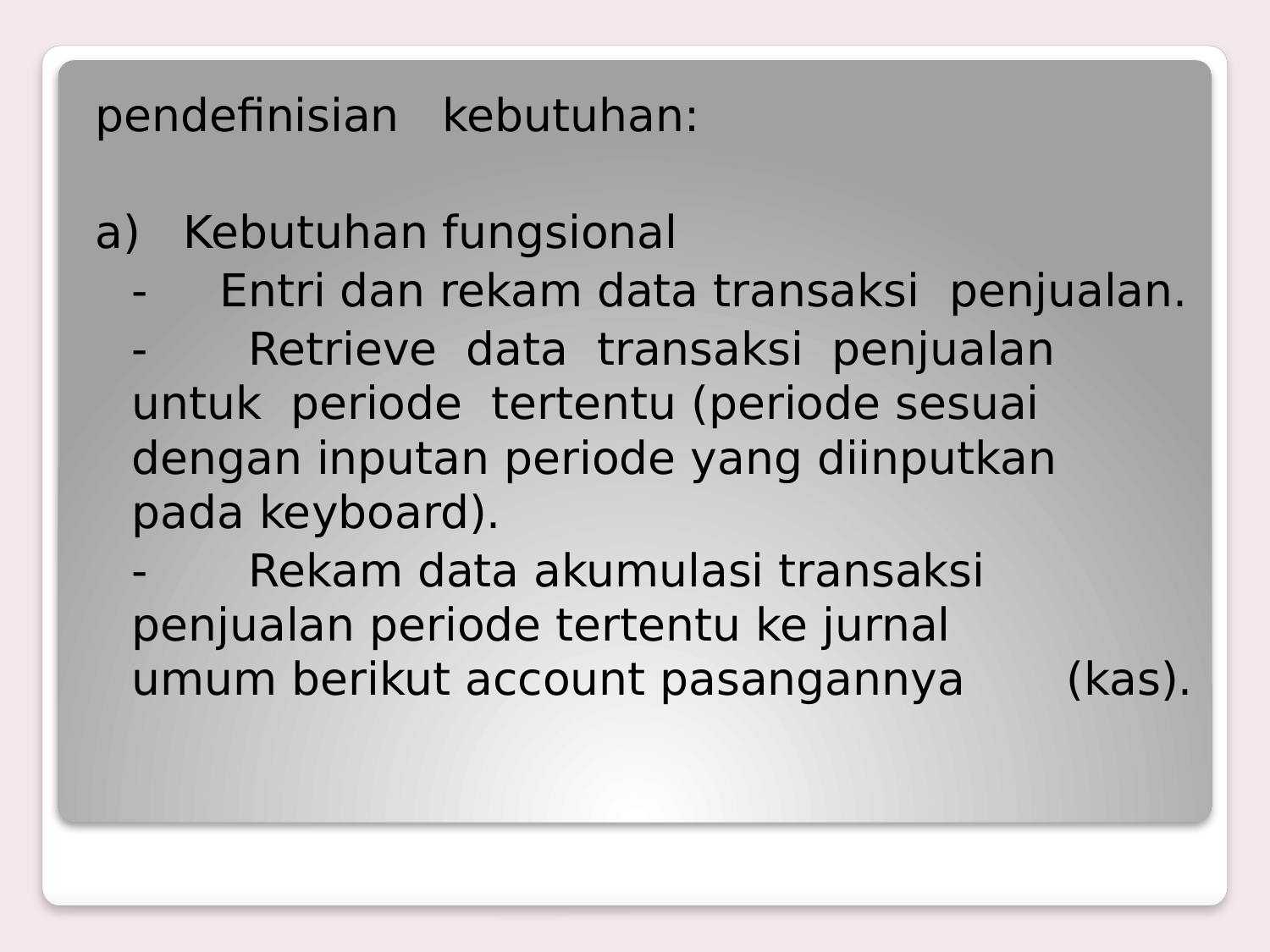

pendefinisian   kebutuhan:

a)   Kebutuhan fungsional
	-     Entri dan rekam data transaksi 		penjualan.
	-	Retrieve  data  transaksi  penjualan  	untuk  periode  tertentu (periode sesuai 	dengan inputan periode yang diinputkan 	pada keyboard).
	-	Rekam data akumulasi transaksi 	penjualan periode tertentu ke jurnal 	umum berikut account pasangannya 	(kas).

#